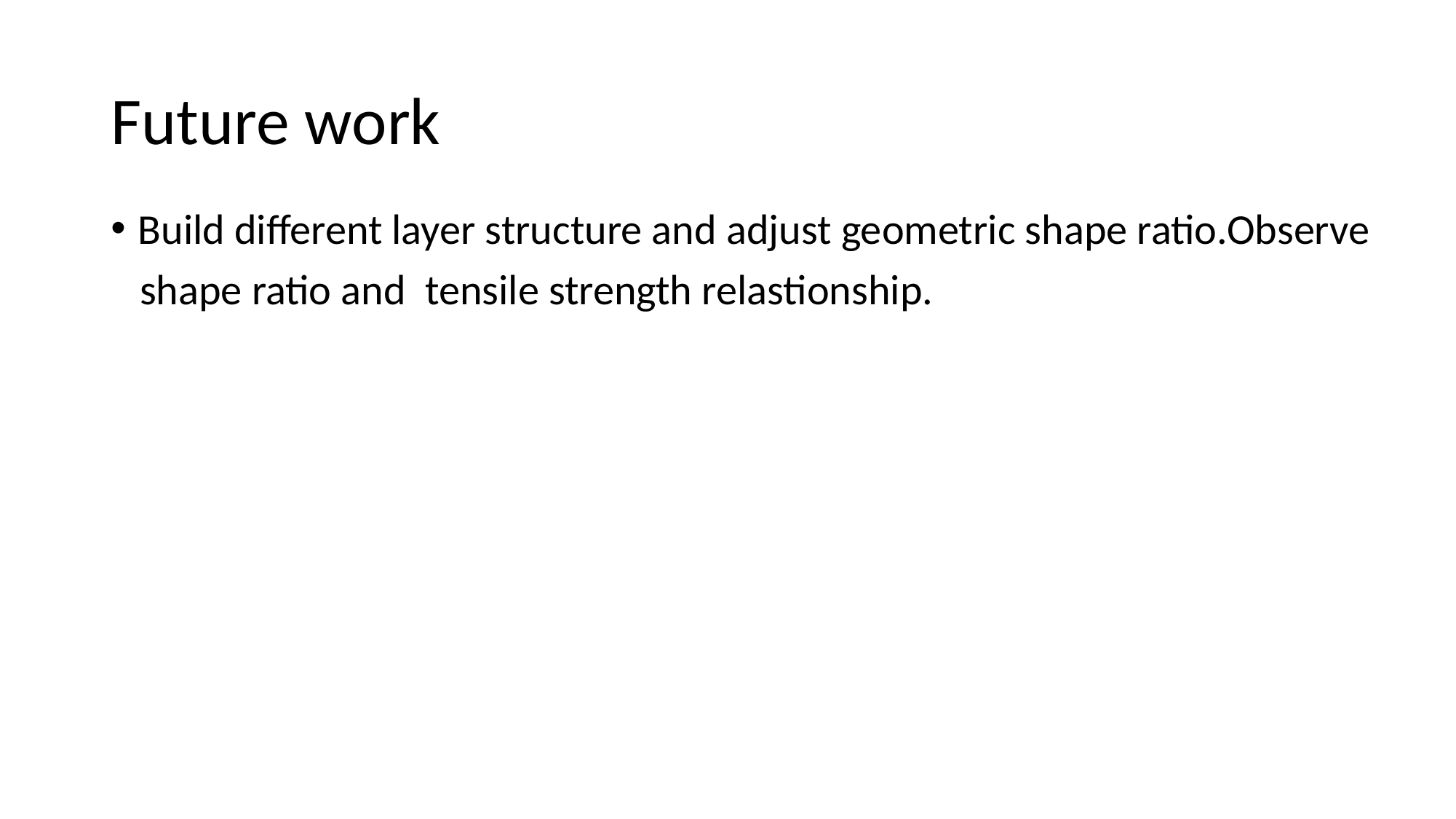

# Future work
Build different layer structure and adjust geometric shape ratio.Observe
   shape ratio and  tensile strength relastionship.